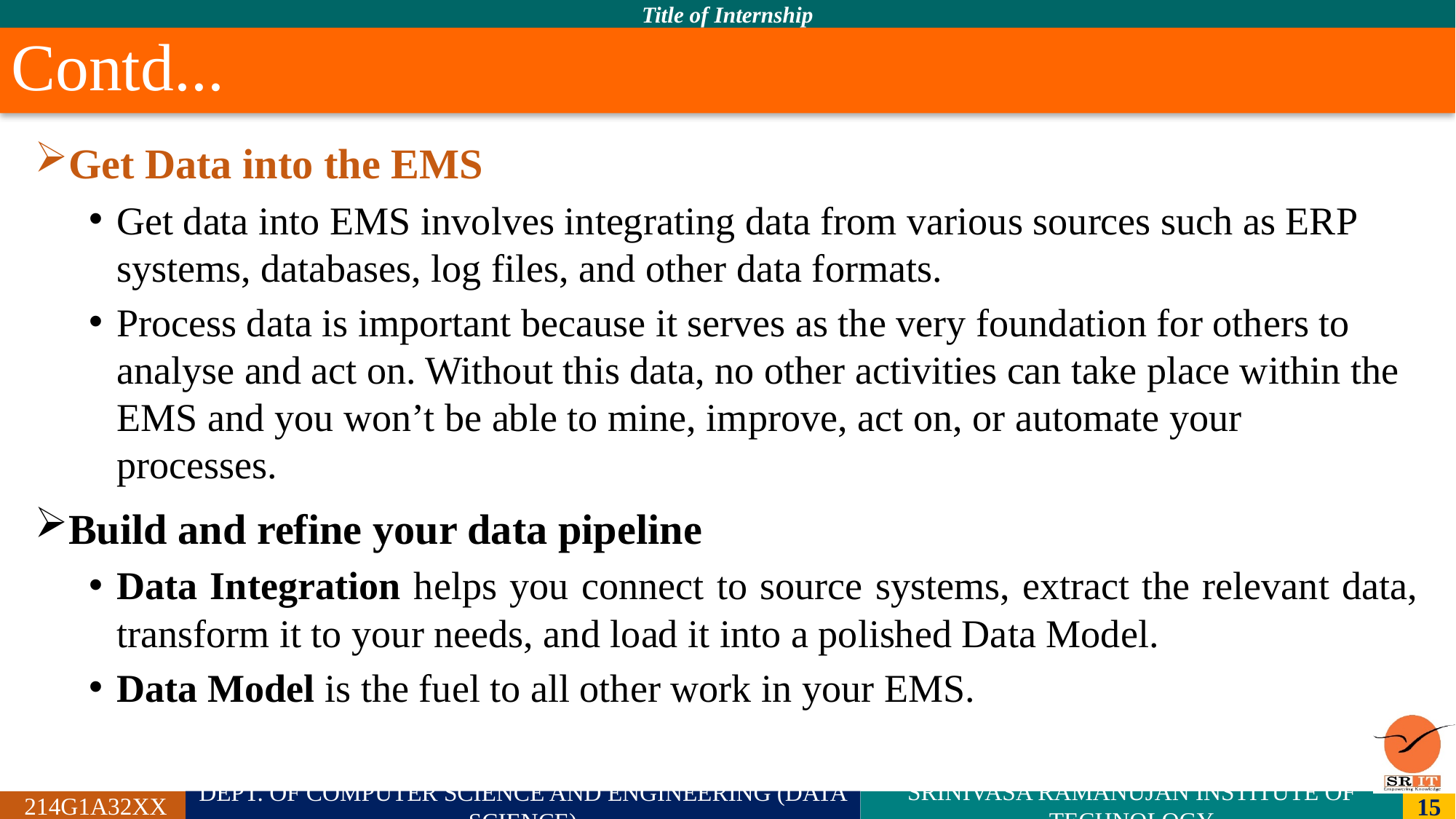

# Contd...
Get Data into the EMS
Get data into EMS involves integrating data from various sources such as ERP systems, databases, log files, and other data formats.
Process data is important because it serves as the very foundation for others to analyse and act on. Without this data, no other activities can take place within the EMS and you won’t be able to mine, improve, act on, or automate your processes.
Build and refine your data pipeline
Data Integration helps you connect to source systems, extract the relevant data, transform it to your needs, and load it into a polished Data Model.
Data Model is the fuel to all other work in your EMS.